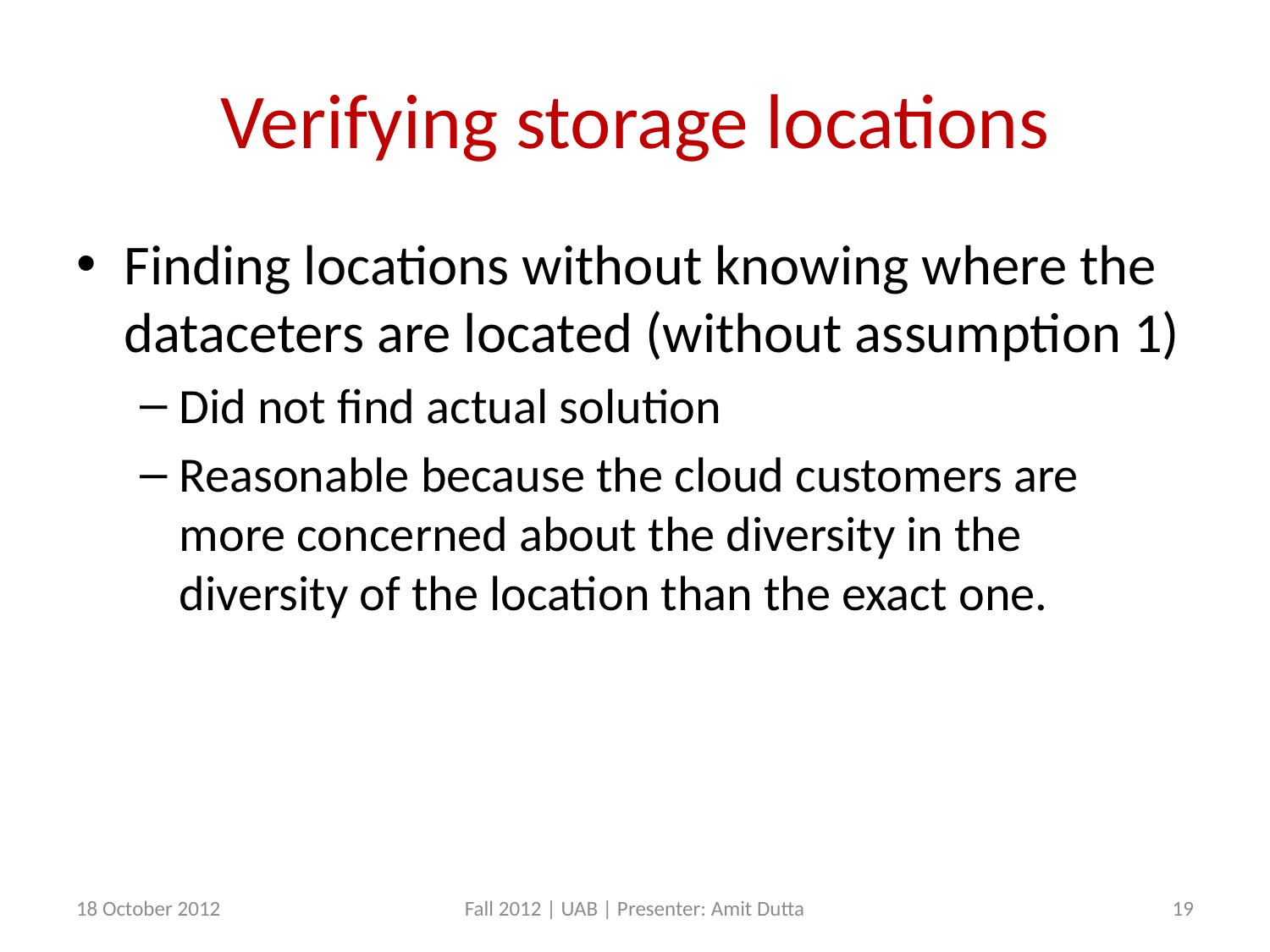

# Verifying storage locations
Finding locations without knowing where the dataceters are located (without assumption 1)
Did not find actual solution
Reasonable because the cloud customers are more concerned about the diversity in the diversity of the location than the exact one.

18 October 2012
Fall 2012 | UAB | Presenter: Amit Dutta
19